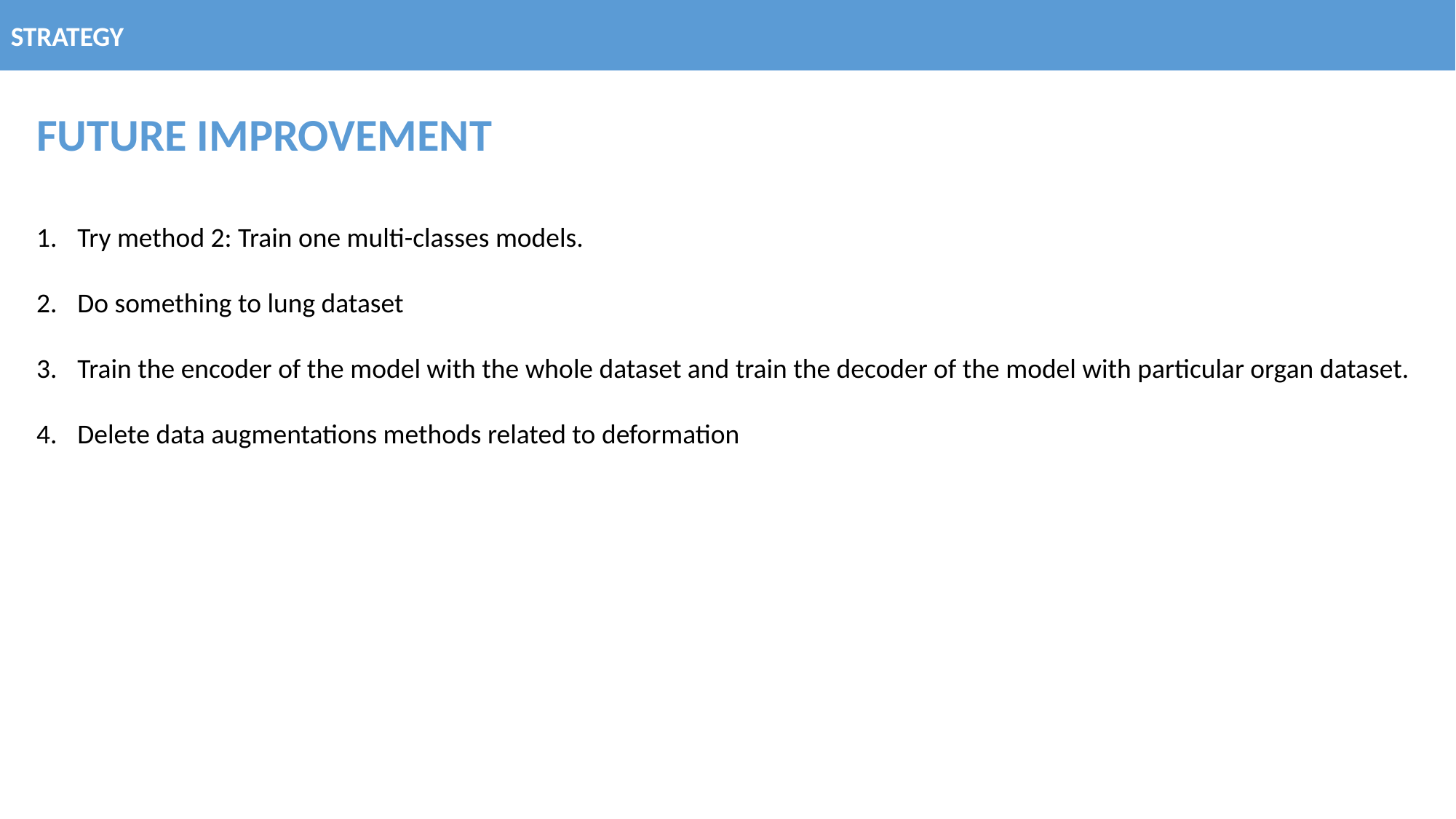

STRATEGY
FUTURE IMPROVEMENT
Try method 2: Train one multi-classes models.
Do something to lung dataset
Train the encoder of the model with the whole dataset and train the decoder of the model with particular organ dataset.
Delete data augmentations methods related to deformation